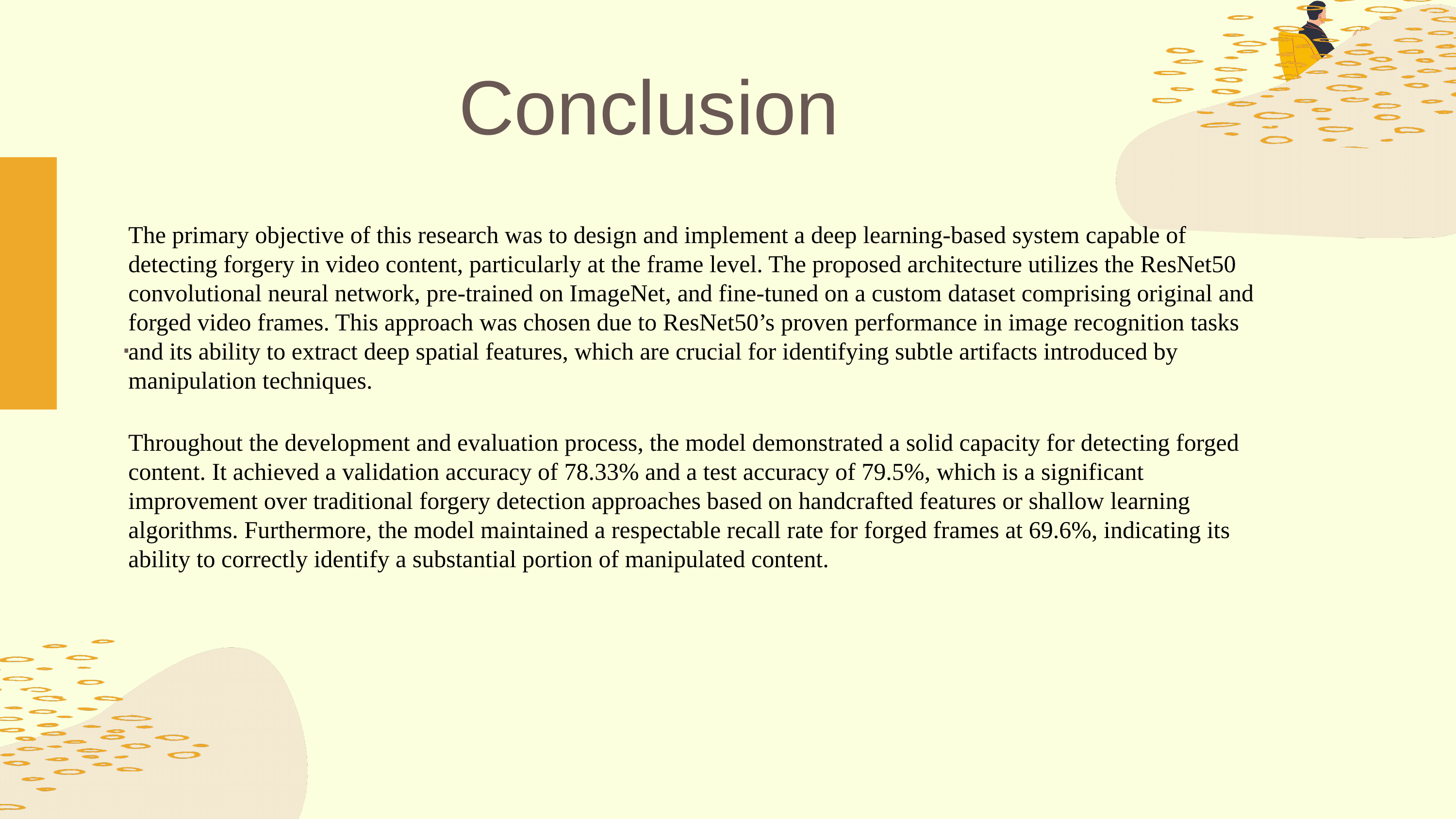

Conclusion

The primary objective of this research was to design and implement a deep learning-based system capable of detecting forgery in video content, particularly at the frame level. The proposed architecture utilizes the ResNet50 convolutional neural network, pre-trained on ImageNet, and fine-tuned on a custom dataset comprising original and forged video frames. This approach was chosen due to ResNet50’s proven performance in image recognition tasks and its ability to extract deep spatial features, which are crucial for identifying subtle artifacts introduced by manipulation techniques.

Throughout the development and evaluation process, the model demonstrated a solid capacity for detecting forged content. It achieved a validation accuracy of 78.33% and a test accuracy of 79.5%, which is a significant improvement over traditional forgery detection approaches based on handcrafted features or shallow learning algorithms. Furthermore, the model maintained a respectable recall rate for forged frames at 69.6%, indicating its ability to correctly identify a substantial portion of manipulated content.
.